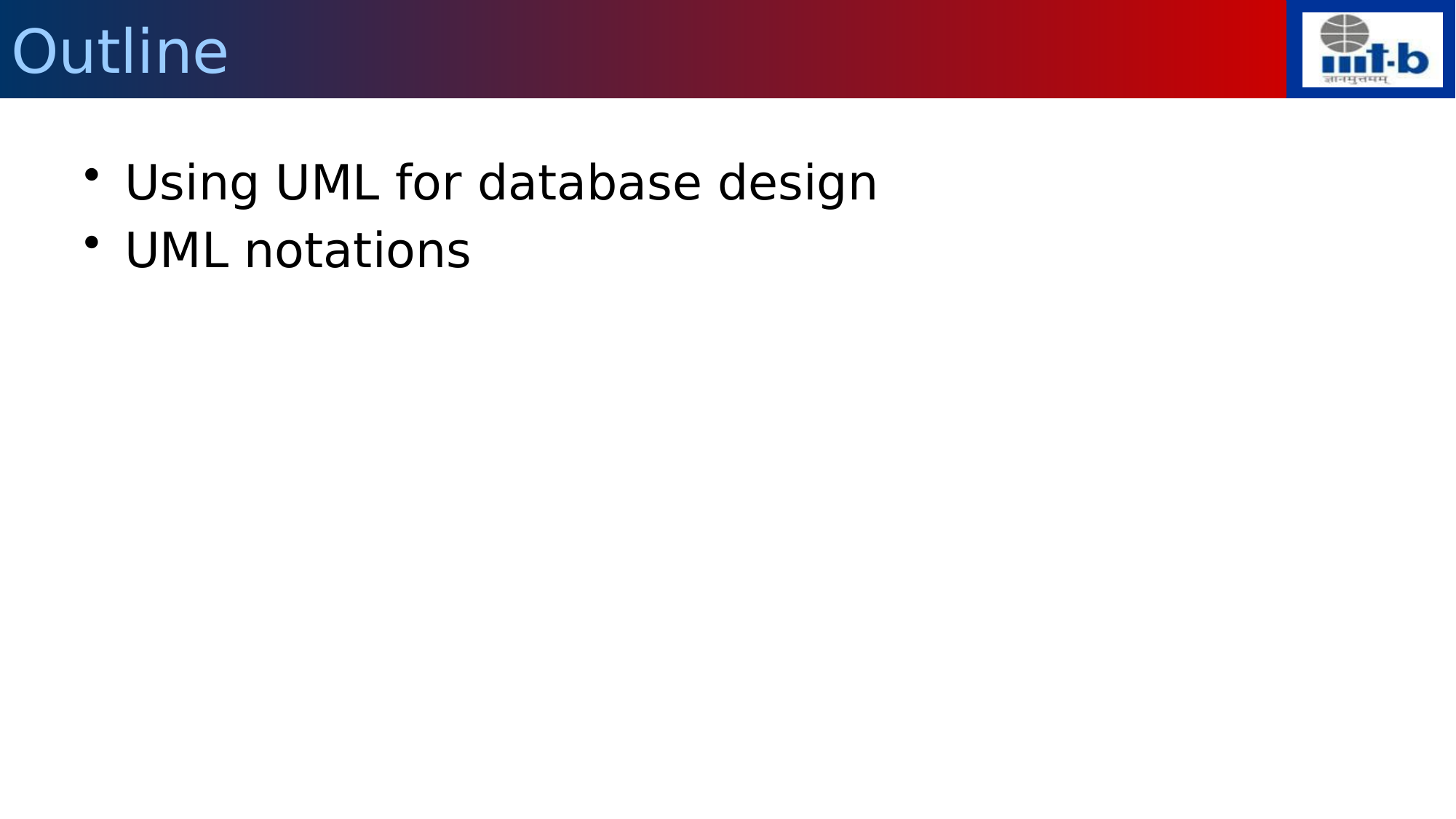

# Outline
Using UML for database design
UML notations